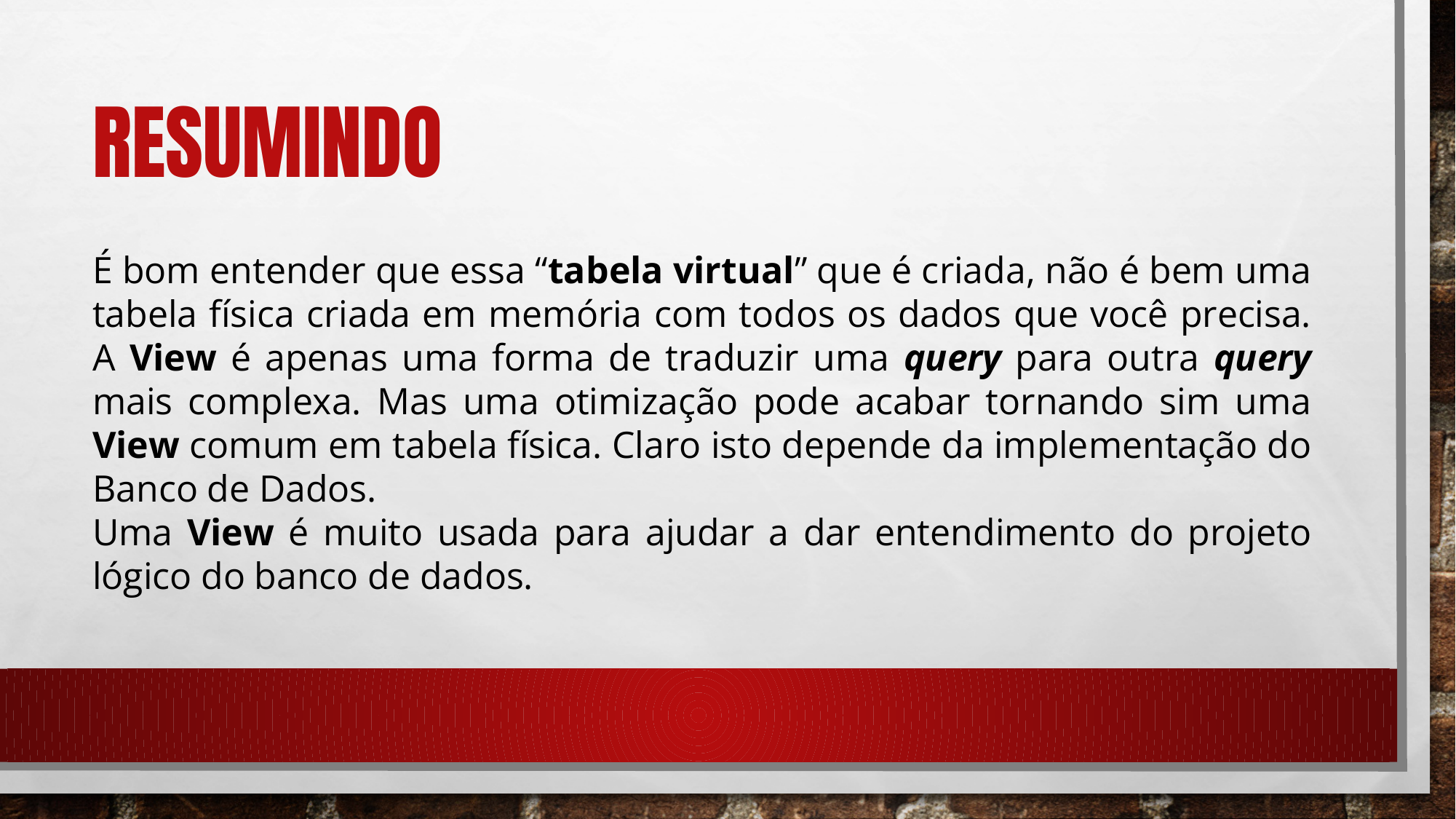

# RESUMindo
É bom entender que essa “tabela virtual” que é criada, não é bem uma tabela física criada em memória com todos os dados que você precisa. A View é apenas uma forma de traduzir uma query para outra query mais complexa. Mas uma otimização pode acabar tornando sim uma View comum em tabela física. Claro isto depende da implementação do Banco de Dados.
Uma View é muito usada para ajudar a dar entendimento do projeto lógico do banco de dados.